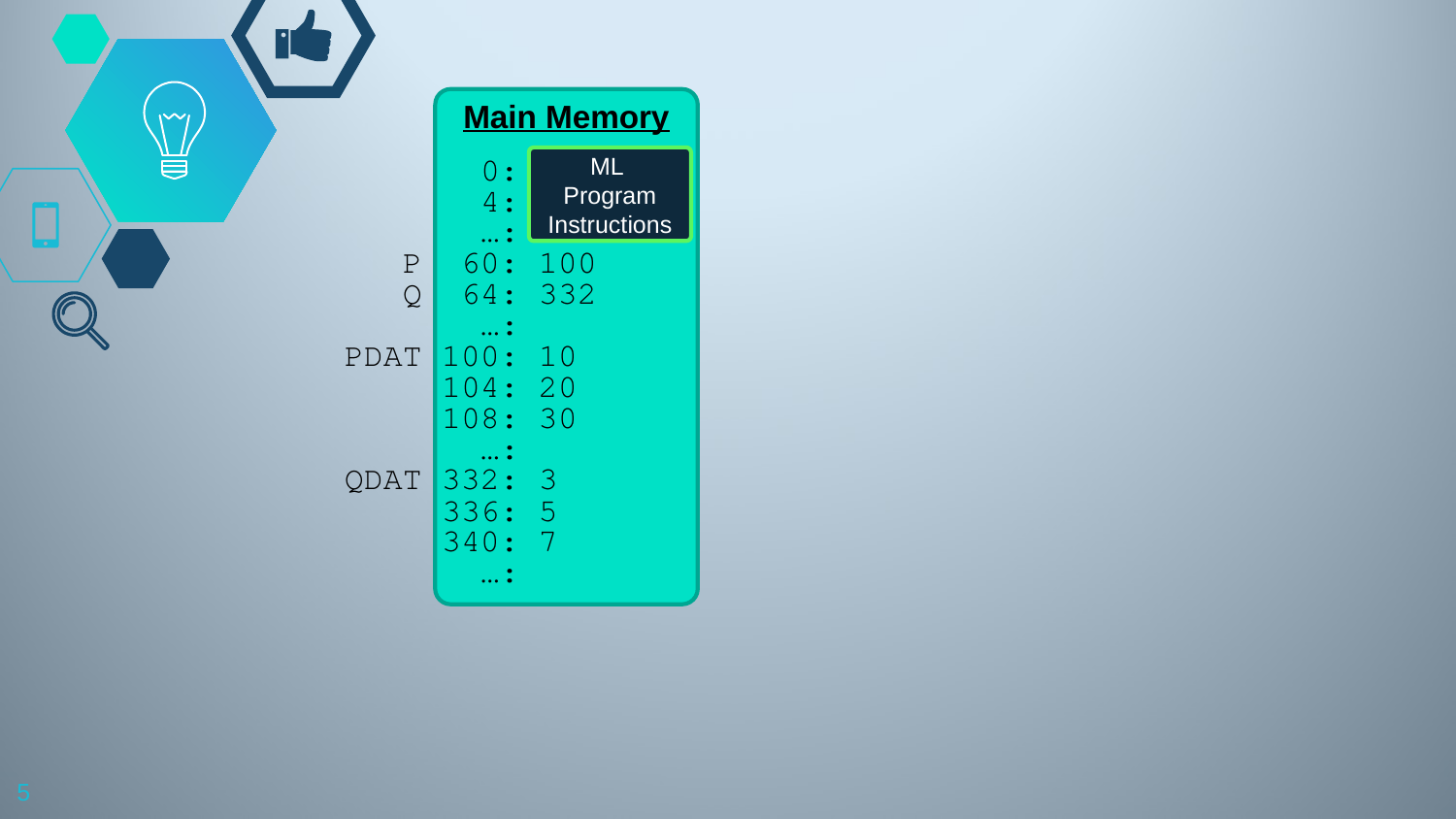

ML
Program Instructions
       0:
       4:
       …:
   P  60: 100
   Q  64: 332
       …:
PDAT 100: 10
     104: 20
     108: 30
       …:
QDAT 332: 3
     336: 5
     340: 7
       …:
Main Memory
5